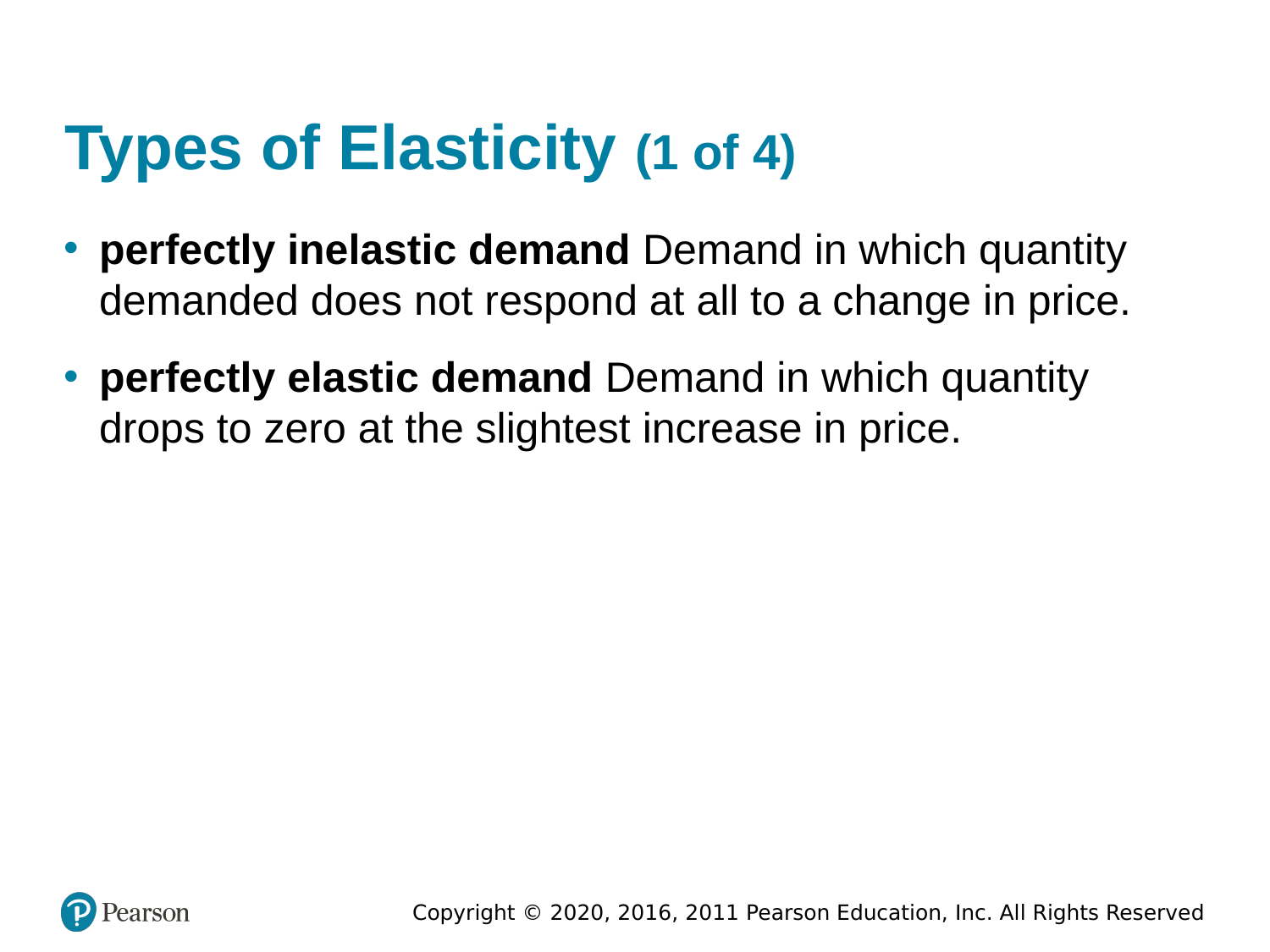

# Types of Elasticity (1 of 4)
perfectly inelastic demand Demand in which quantity demanded does not respond at all to a change in price.
perfectly elastic demand Demand in which quantity drops to zero at the slightest increase in price.